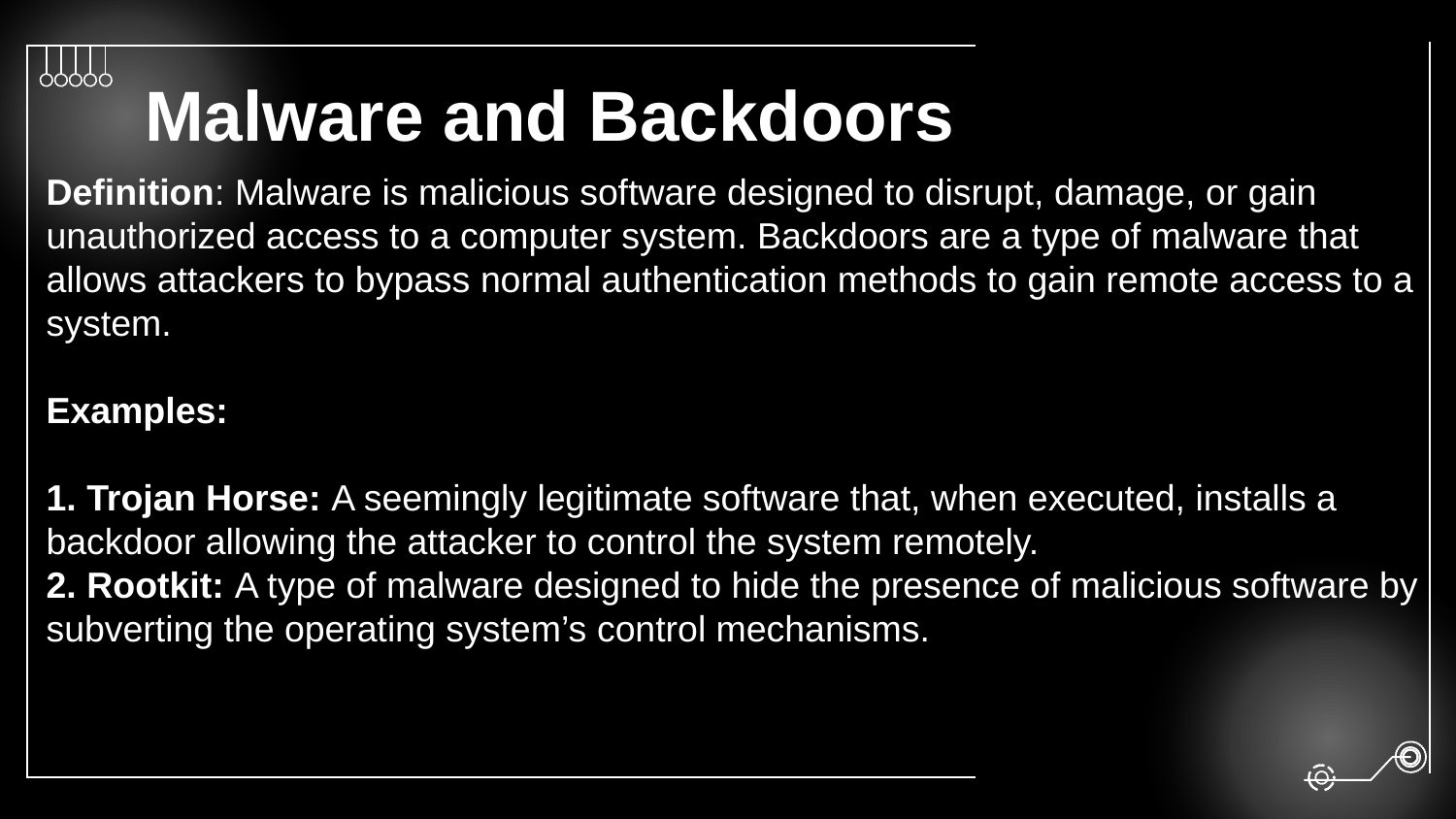

# Malware and Backdoors
Definition: Malware is malicious software designed to disrupt, damage, or gain unauthorized access to a computer system. Backdoors are a type of malware that allows attackers to bypass normal authentication methods to gain remote access to a system.

Examples:

1. Trojan Horse: A seemingly legitimate software that, when executed, installs a backdoor allowing the attacker to control the system remotely.
2. Rootkit: A type of malware designed to hide the presence of malicious software by subverting the operating system’s control mechanisms.